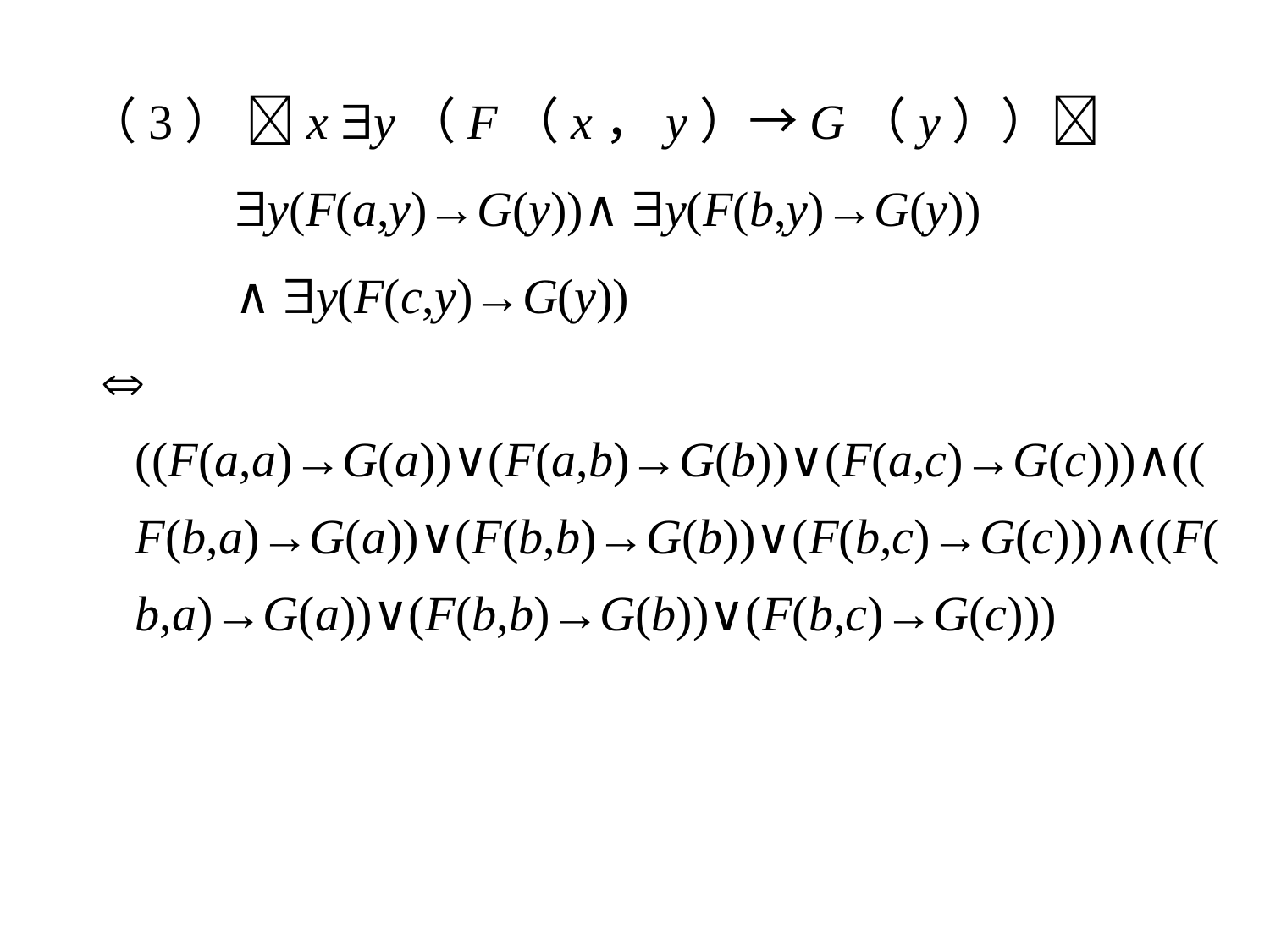

（3） ∀x ∃y（F（x，y）→G（y））⇔
            ∃y(F(a,y)→G(y))∧ ∃y(F(b,y)→G(y))
            ∧ ∃y(F(c,y)→G(y))
 ⇔ ((F(a,a)→G(a))∨(F(a,b)→G(b))∨(F(a,c)→G(c)))∧((F(b,a)→G(a))∨(F(b,b)→G(b))∨(F(b,c)→G(c)))∧((F(b,a)→G(a))∨(F(b,b)→G(b))∨(F(b,c)→G(c)))